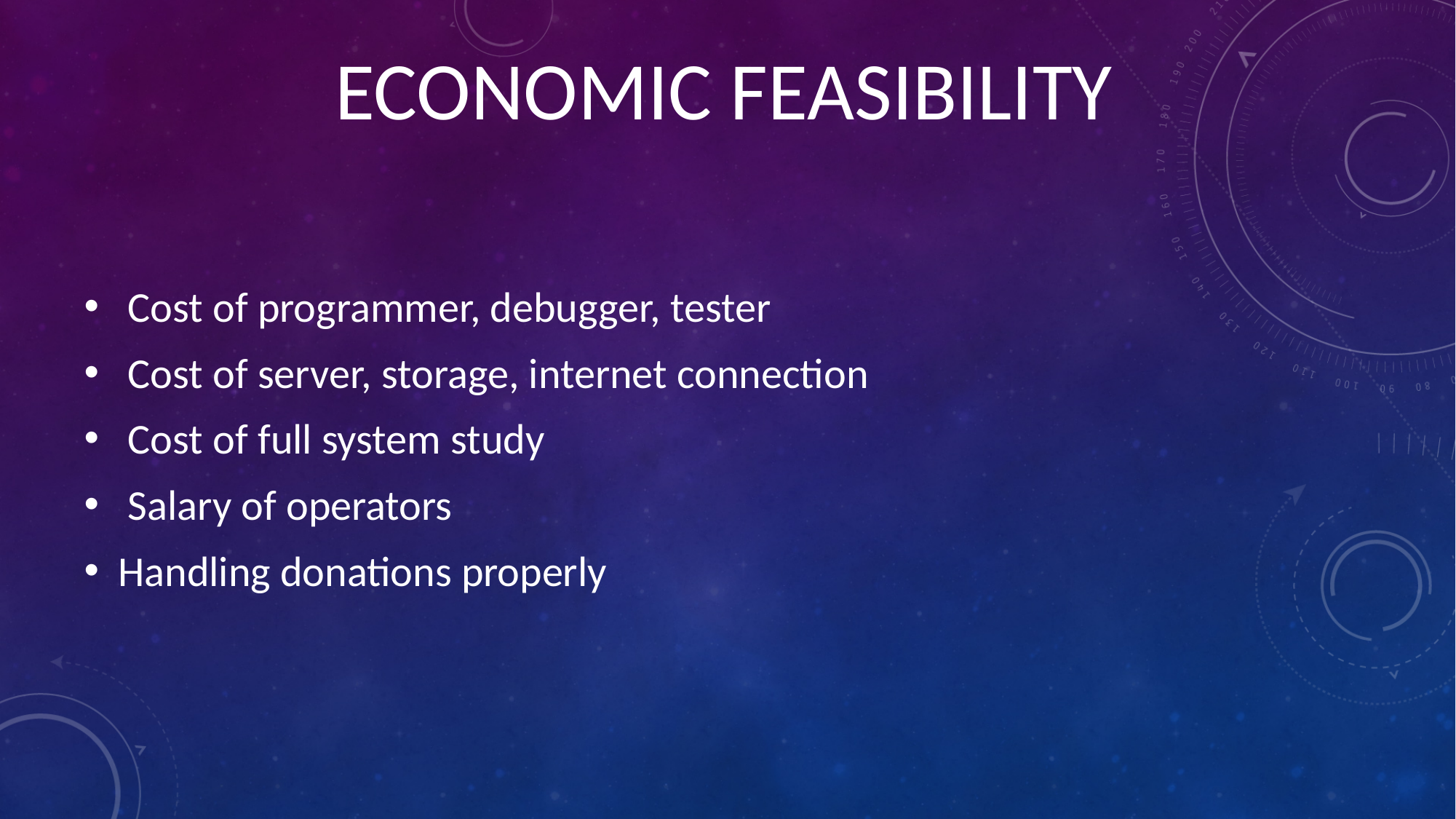

# Economic Feasibility
 Cost of programmer, debugger, tester
 Cost of server, storage, internet connection
 Cost of full system study
 Salary of operators
Handling donations properly